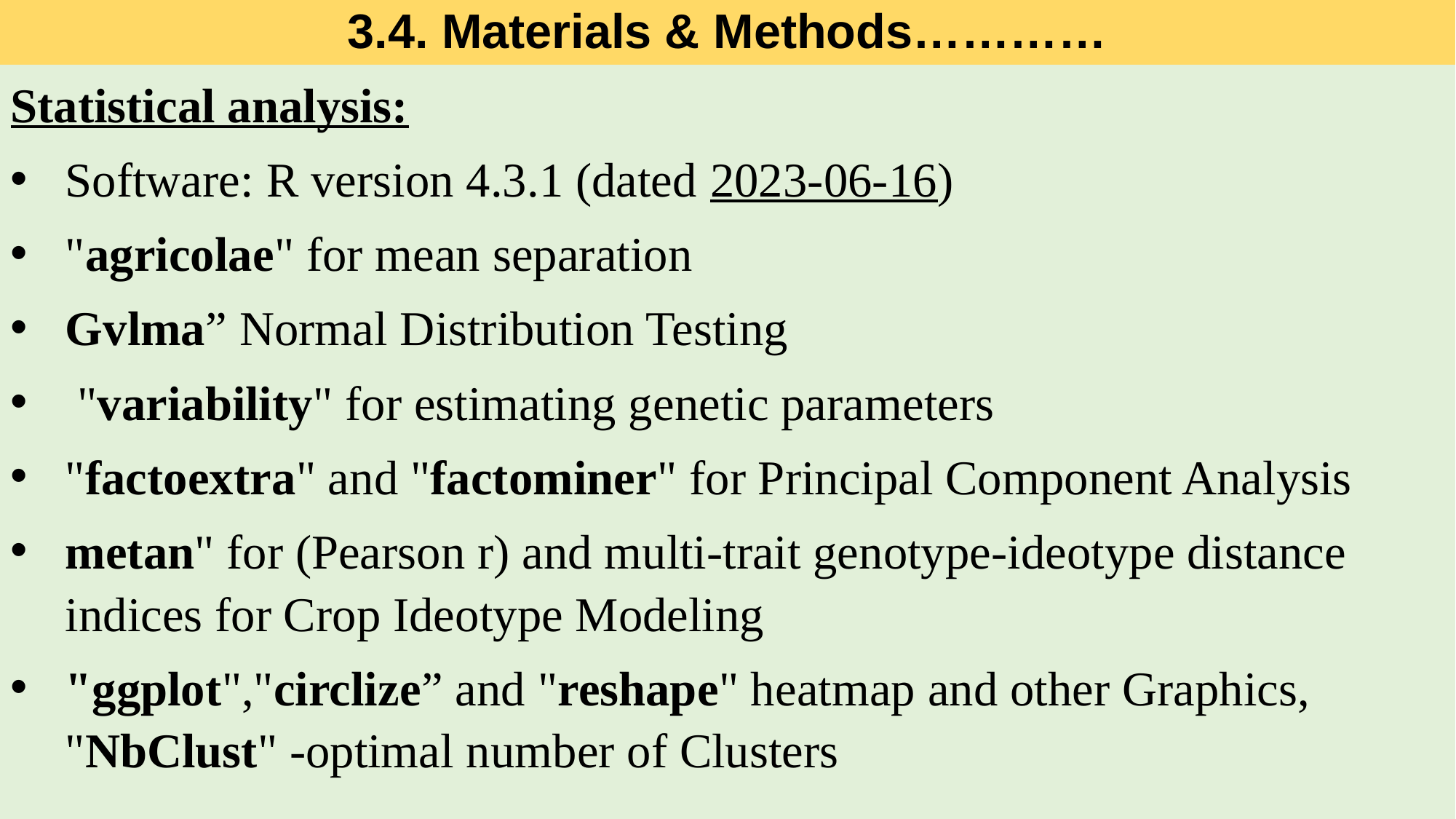

3.4. Materials & Methods…………
Statistical analysis:
Software: R version 4.3.1 (dated 2023-06-16)
"agricolae" for mean separation
Gvlma” Normal Distribution Testing
 "variability" for estimating genetic parameters
"factoextra" and "factominer" for Principal Component Analysis
metan" for (Pearson r) and multi-trait genotype-ideotype distance indices for Crop Ideotype Modeling
"ggplot","circlize” and "reshape" heatmap and other Graphics, "NbClust" -optimal number of Clusters